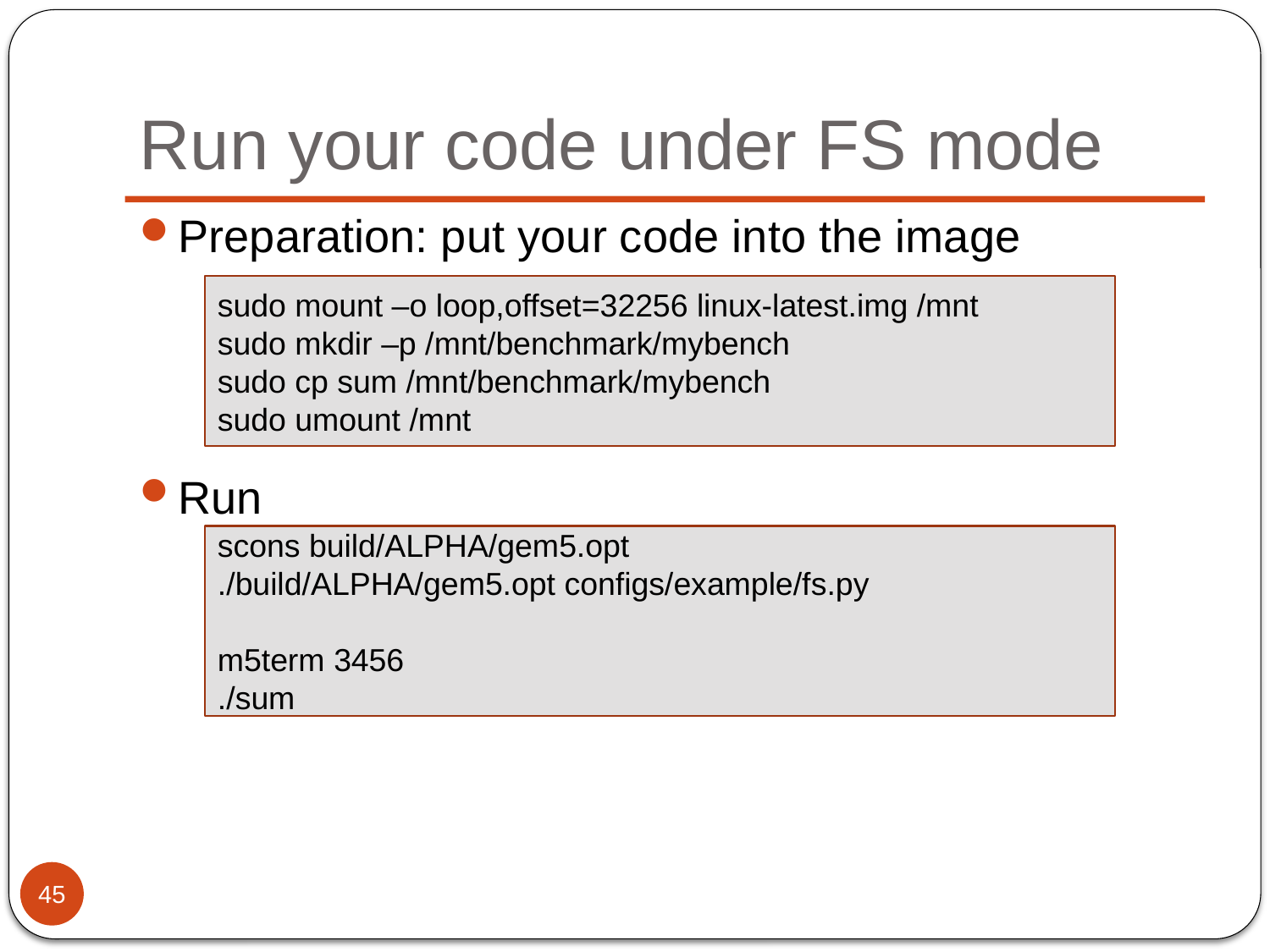

# Run your code under FS mode
Preparation: put your code into the image

Run
sudo mount –o loop,offset=32256 linux-latest.img /mnt
sudo mkdir –p /mnt/benchmark/mybench
sudo cp sum /mnt/benchmark/mybench
sudo umount /mnt
scons build/ALPHA/gem5.opt
./build/ALPHA/gem5.opt configs/example/fs.py

m5term 3456
./sum
45